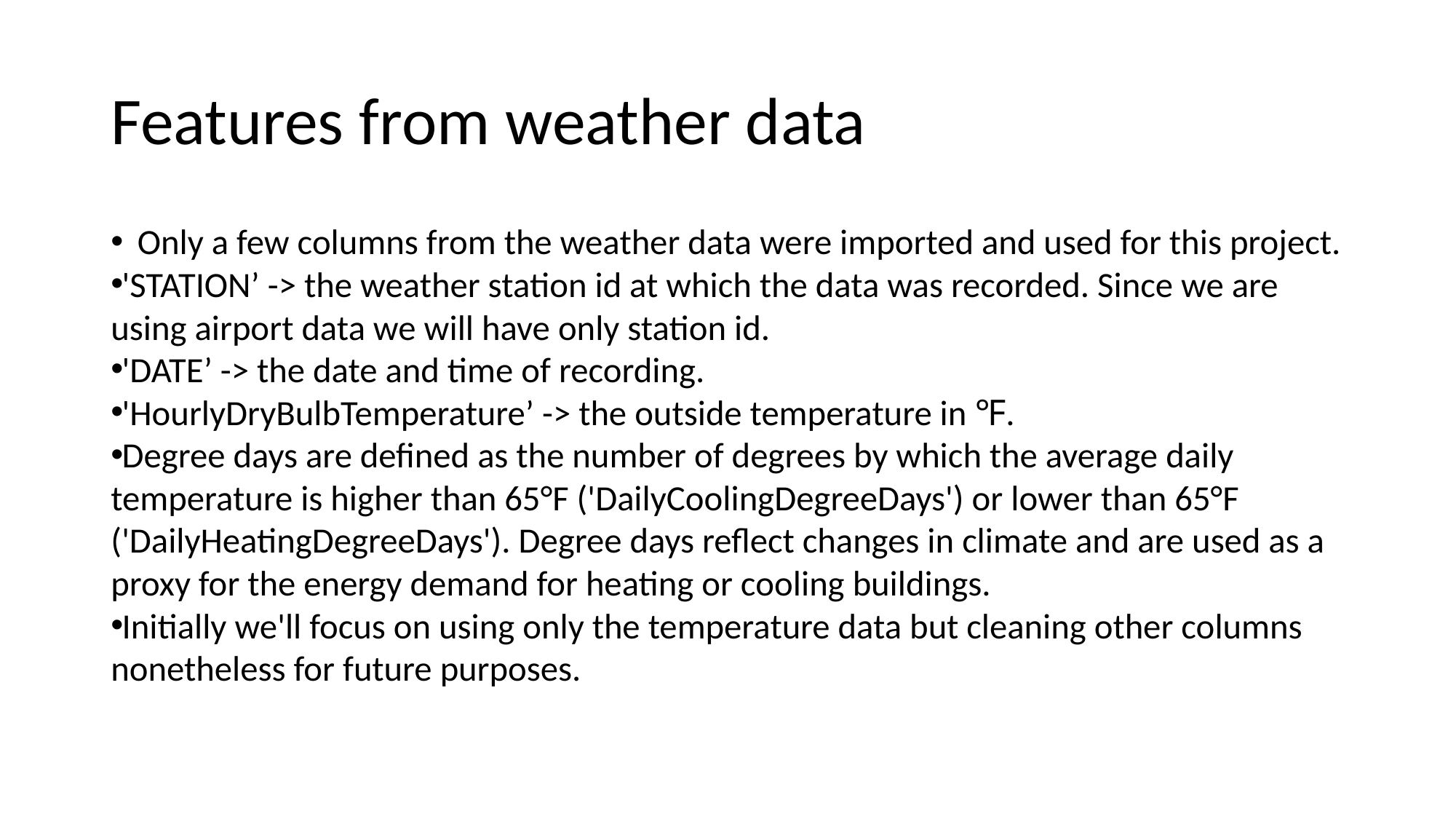

# Features from weather data
Only a few columns from the weather data were imported and used for this project.
'STATION’ -> the weather station id at which the data was recorded. Since we are using airport data we will have only station id.
'DATE’ -> the date and time of recording.
'HourlyDryBulbTemperature’ -> the outside temperature in ℉.
Degree days are defined as the number of degrees by which the average daily temperature is higher than 65°F ('DailyCoolingDegreeDays') or lower than 65°F ('DailyHeatingDegreeDays'). Degree days reflect changes in climate and are used as a proxy for the energy demand for heating or cooling buildings.
Initially we'll focus on using only the temperature data but cleaning other columns nonetheless for future purposes.